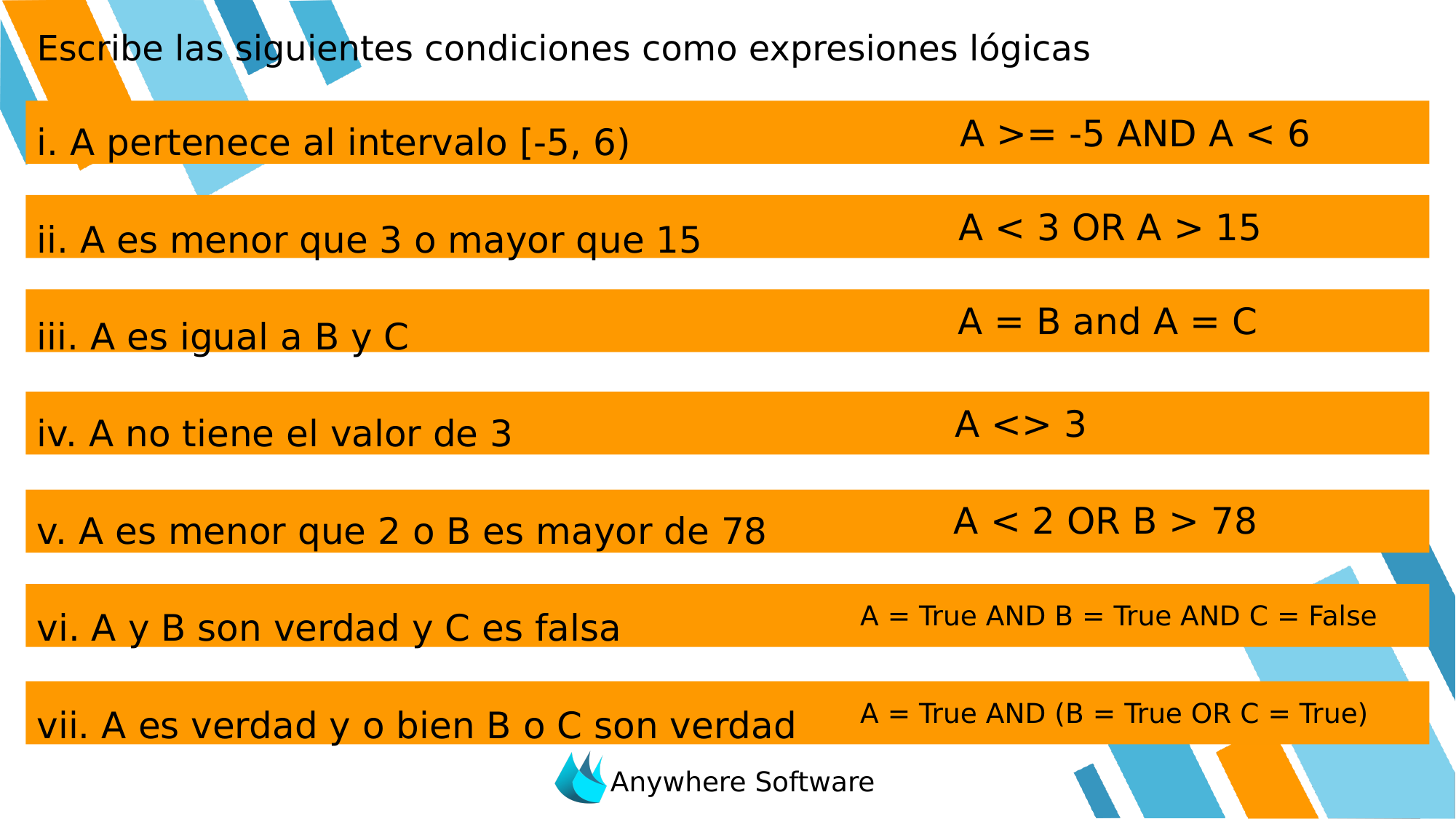

# Escribe las siguientes condiciones como expresiones lógicas
i. A pertenece al intervalo [-5, 6)
ii. A es menor que 3 o mayor que 15
iii. A es igual a B y C
iv. A no tiene el valor de 3
v. A es menor que 2 o B es mayor de 78
vi. A y B son verdad y C es falsa
vii. A es verdad y o bien B o C son verdad

A >= -5 AND A < 6

A < 3 OR A > 15

A = B and A = C

A <> 3

A < 2 OR B > 78

A = True AND B = True AND C = False

A = True AND (B = True OR C = True)